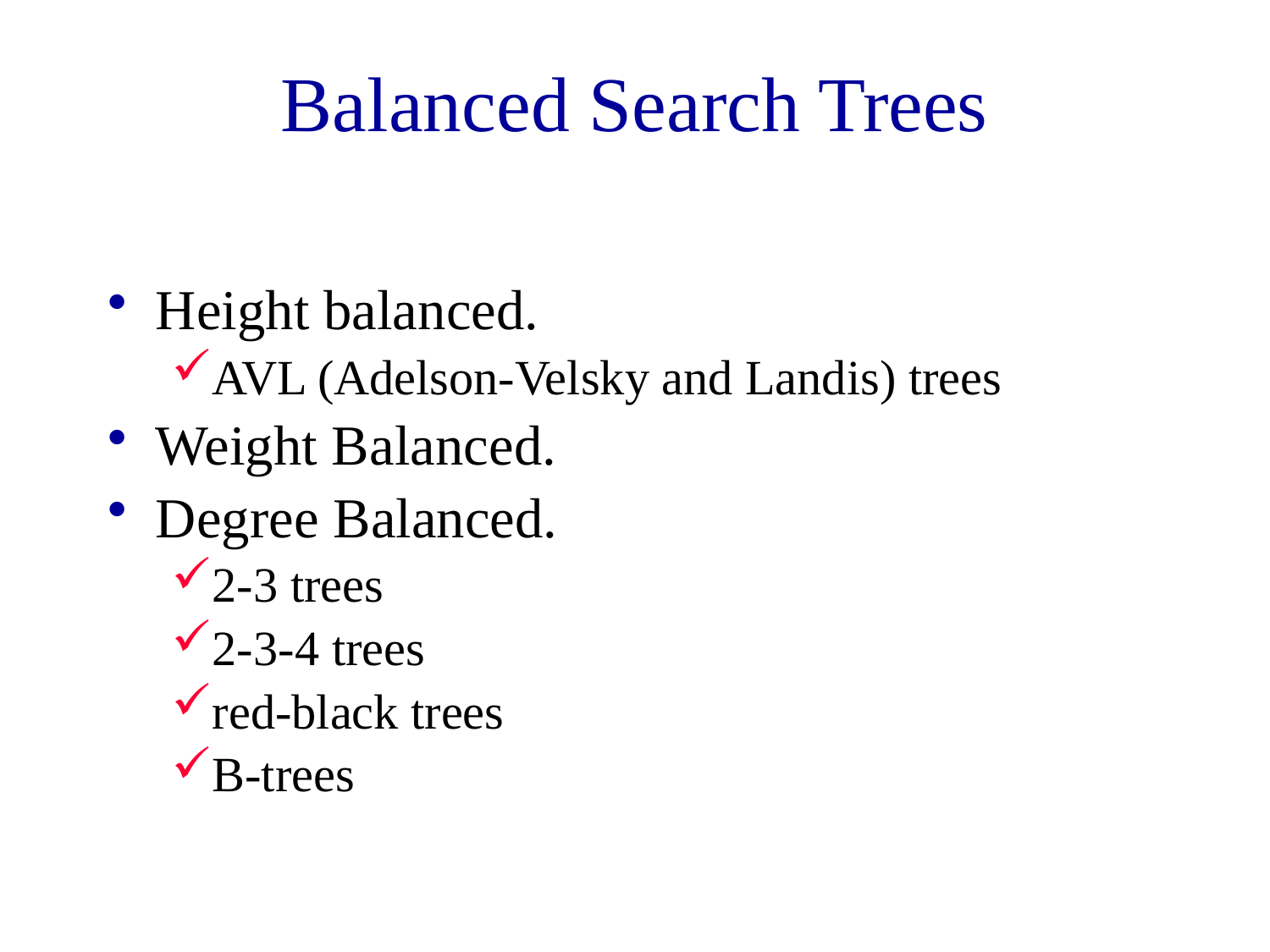

# Balanced Search Trees
Height balanced.
AVL (Adelson-Velsky and Landis) trees
Weight Balanced.
Degree Balanced.
2-3 trees
2-3-4 trees
red-black trees
B-trees